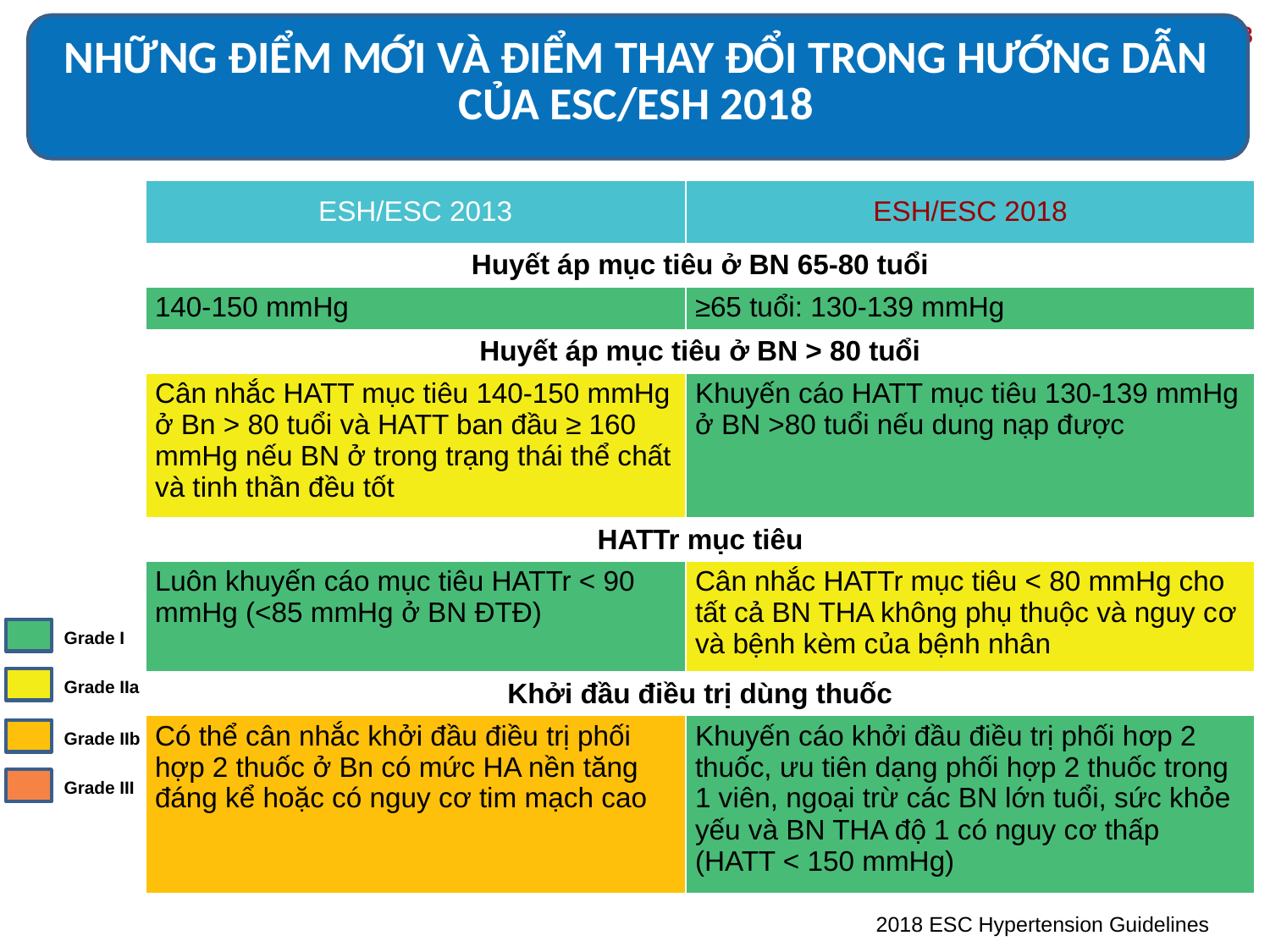

NHỮNG ĐIỂM MỚI VÀ ĐIỂM THAY ĐỔI TRONG HƯỚNG DẪN CỦA ESC/ESH 2018
ESC/ESH 2018

| ESH/ESC 2013 | ESH/ESC 2018 |
| --- | --- |
| Huyết áp mục tiêu ở BN 65-80 tuổi |  |
| 140-150 mmHg | ≥65 tuổi: 130-139 mmHg |
| Huyết áp mục tiêu ở BN > 80 tuổi |  |
| Cân nhắc HATT mục tiêu 140-150 mmHg ở Bn > 80 tuổi và HATT ban đầu ≥ 160 mmHg nếu BN ở trong trạng thái thể chất và tinh thần đều tốt | Khuyến cáo HATT mục tiêu 130-139 mmHg ở BN >80 tuổi nếu dung nạp được |
| HATTr mục tiêu |  |
| Luôn khuyến cáo mục tiêu HATTr < 90 mmHg (<85 mmHg ở BN ĐTĐ) | Cân nhắc HATTr mục tiêu < 80 mmHg cho tất cả BN THA không phụ thuộc và nguy cơ và bệnh kèm của bệnh nhân |
| Khởi đầu điều trị dùng thuốc |  |
| Có thể cân nhắc khởi đầu điều trị phối hợp 2 thuốc ở Bn có mức HA nền tăng đáng kể hoặc có nguy cơ tim mạch cao | Khuyến cáo khởi đầu điều trị phối hơp 2 thuốc, ưu tiên dạng phối hợp 2 thuốc trong 1 viên, ngoại trừ các BN lớn tuổi, sức khỏe yếu và BN THA độ 1 có nguy cơ thấp (HATT < 150 mmHg) |

Grade I

Grade IIa

Grade IIb

Grade III
2018 ESC Hypertension Guidelines